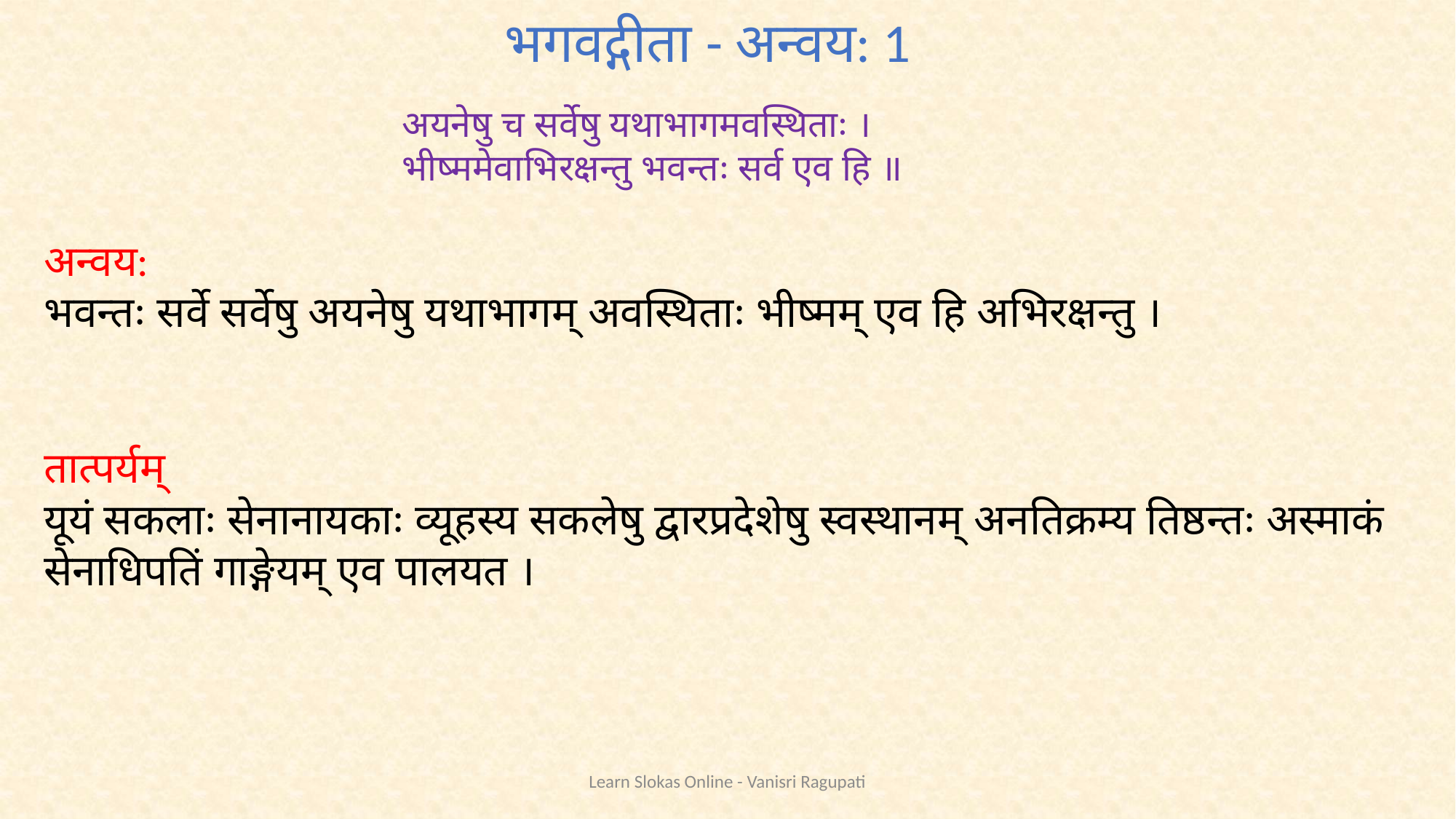

भगवद्गीता - अन्वय: 1
अयनेषु च सर्वेषु यथाभागमवस्थिताः ।
भीष्ममेवाभिरक्षन्तु भवन्तः सर्व एव हि ॥
अन्वय:
भवन्तः सर्वे सर्वेषु अयनेषु यथाभागम् अवस्थिताः भीष्मम् एव हि अभिरक्षन्तु ।
तात्पर्यम्
यूयं सकलाः सेनानायकाः व्यूहस्य सकलेषु द्वारप्रदेशेषु स्वस्थानम् अनतिक्रम्य तिष्ठन्तः अस्माकं सेनाधिपतिं गाङ्गेयम् एव पालयत ।
Learn Slokas Online - Vanisri Ragupati